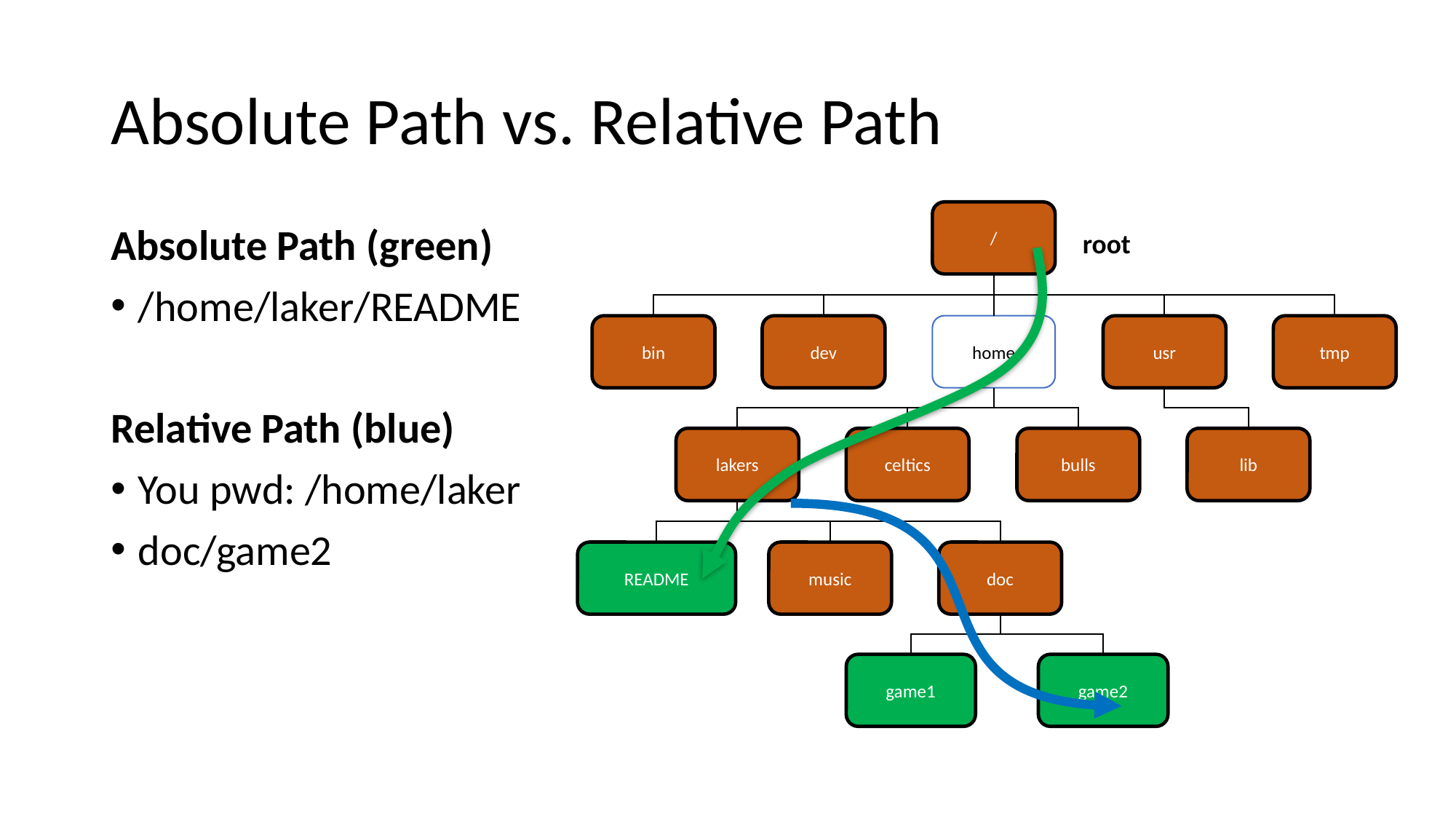

# Absolute Path vs. Relative Path
/
bin
dev
home
usr
tmp
lakers
celtics
bulls
lib
README
music
doc
game1
game2
Absolute Path (green)
/home/laker/README

Relative Path (blue)
You pwd: /home/laker
doc/game2
root